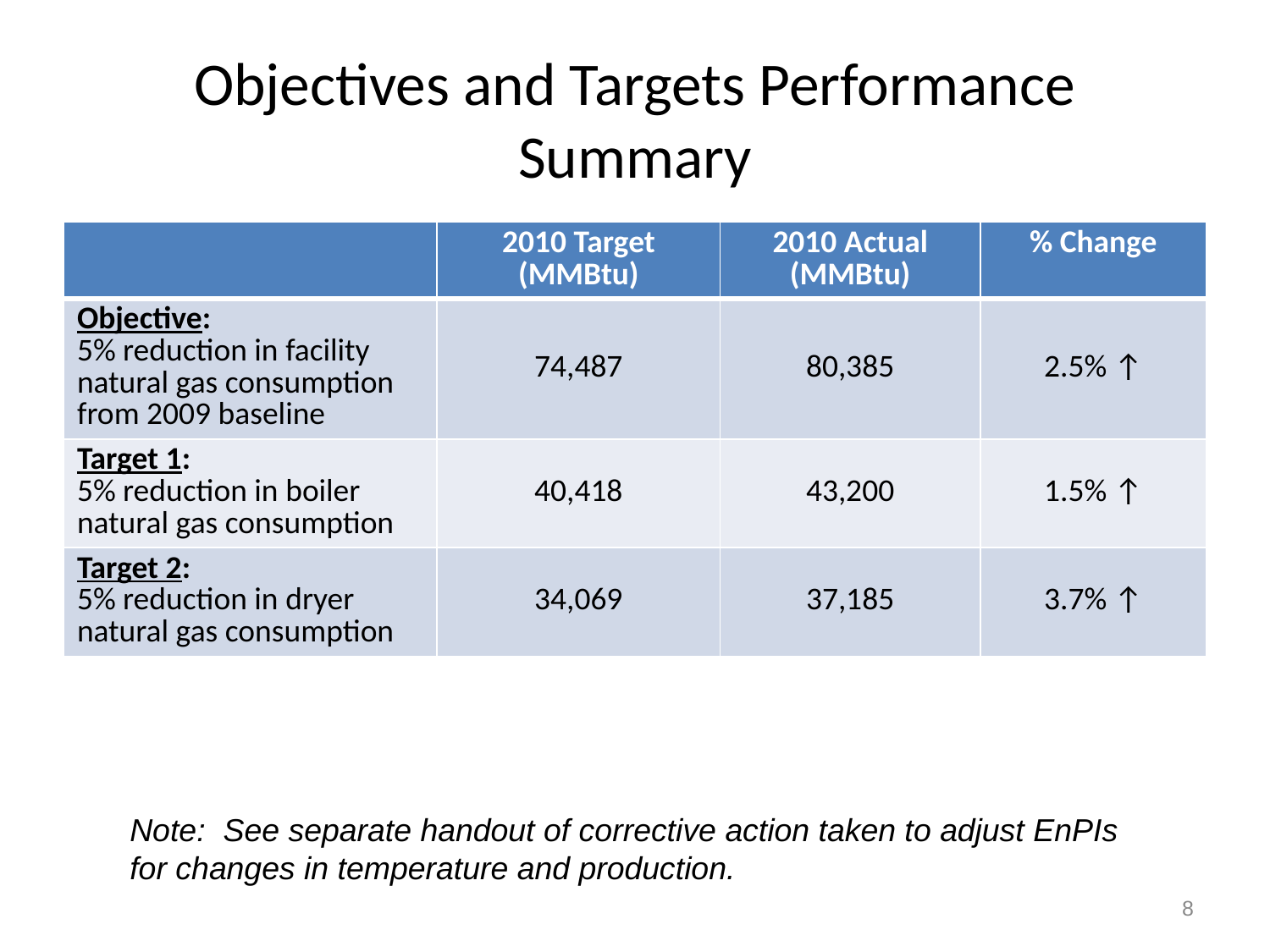

# Objectives and Targets Performance Summary
|  | 2010 Target (MMBtu) | 2010 Actual (MMBtu) | % Change |
| --- | --- | --- | --- |
| Objective: 5% reduction in facility natural gas consumption from 2009 baseline | 74,487 | 80,385 | 2.5% ↑ |
| Target 1: 5% reduction in boiler natural gas consumption | 40,418 | 43,200 | 1.5% ↑ |
| Target 2: 5% reduction in dryer natural gas consumption | 34,069 | 37,185 | 3.7% ↑ |
Note:  See separate handout of corrective action taken to adjust EnPIs
for changes in temperature and production.
8